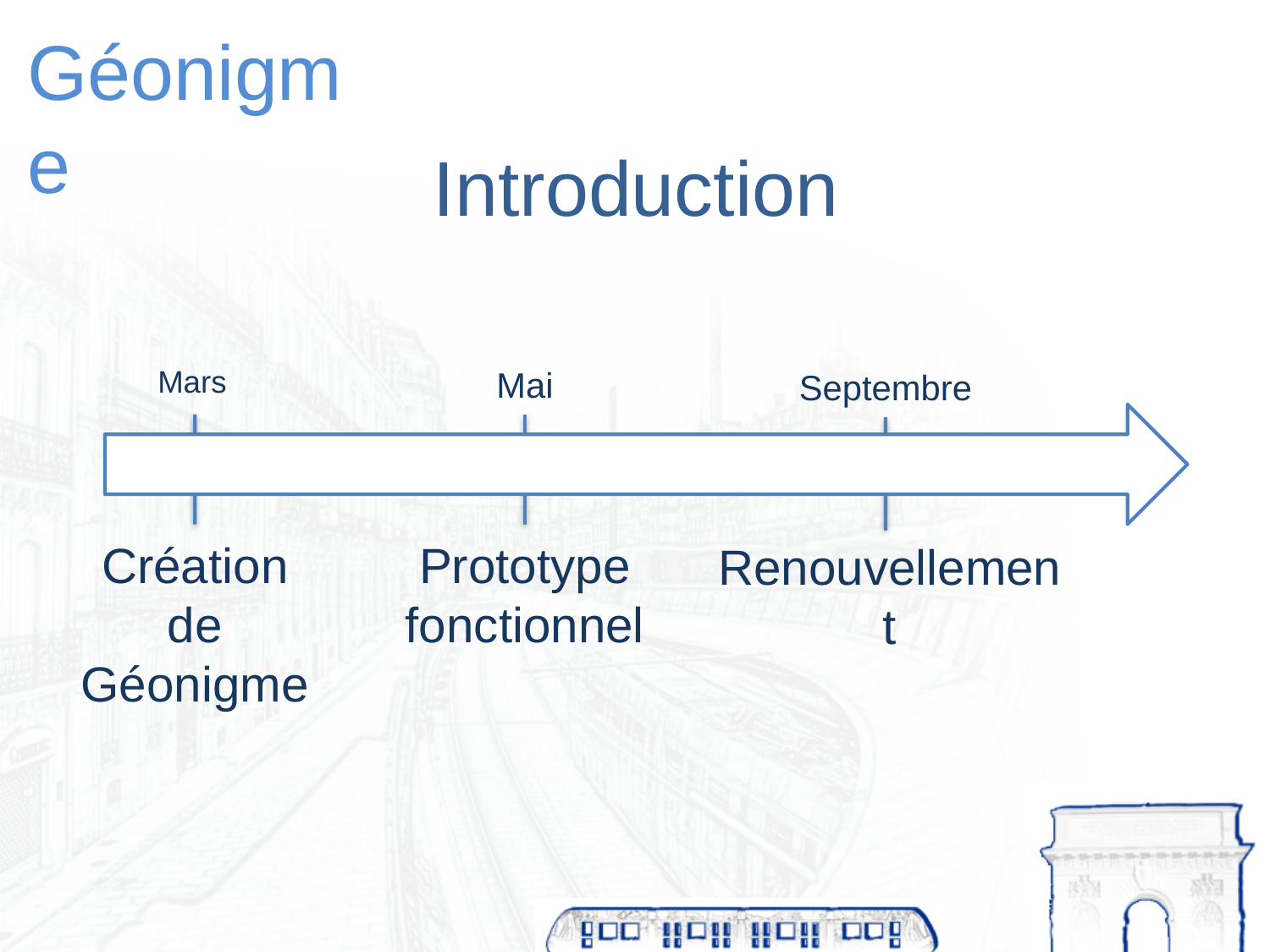

# Introduction
Mars
Mai
Septembre

Création de Géonigme
Prototype fonctionnel
Renouvellement